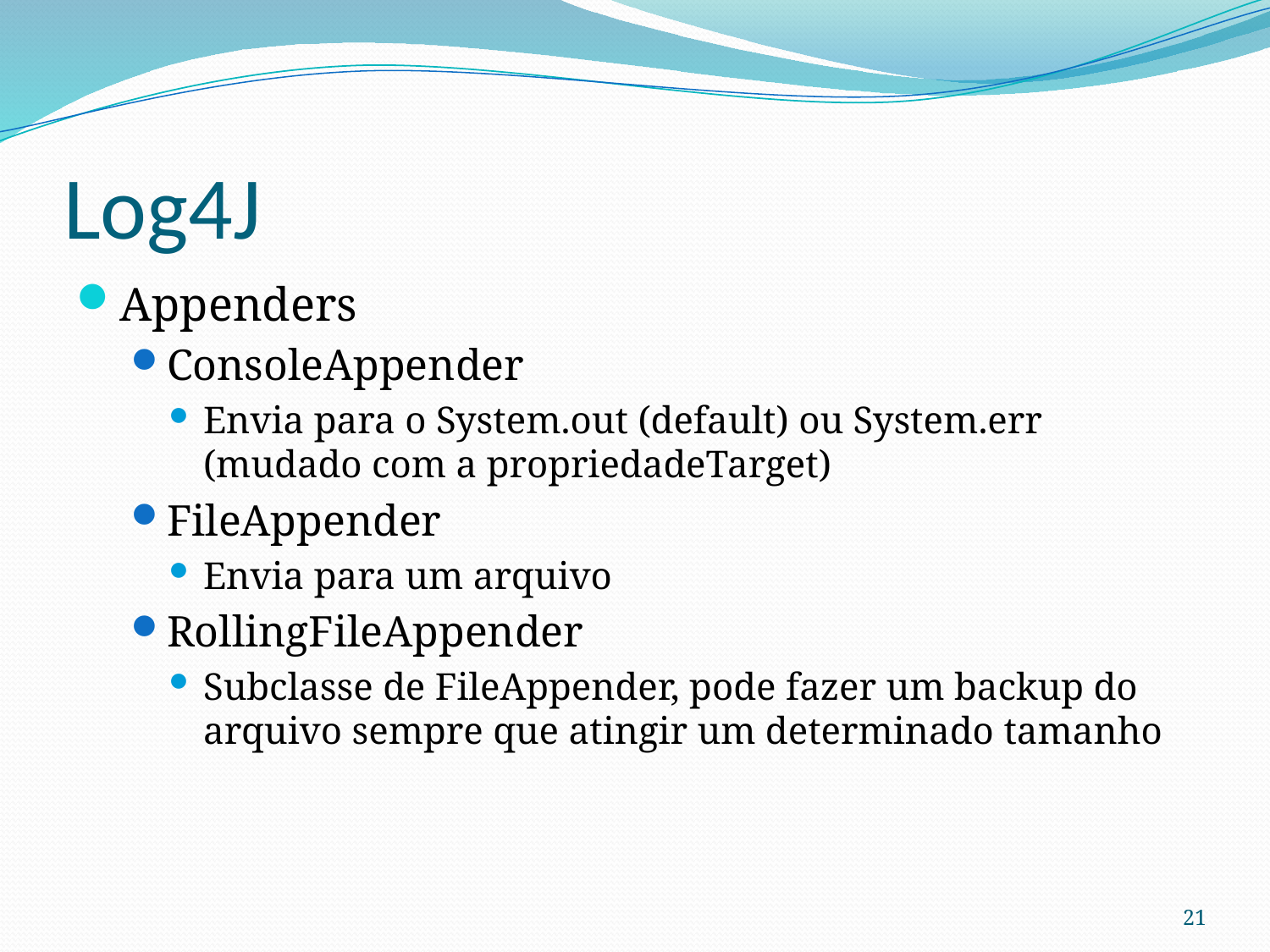

# Log4J
Appenders
ConsoleAppender
Envia para o System.out (default) ou System.err (mudado com a propriedadeTarget)
FileAppender
Envia para um arquivo
RollingFileAppender
Subclasse de FileAppender, pode fazer um backup do arquivo sempre que atingir um determinado tamanho
21